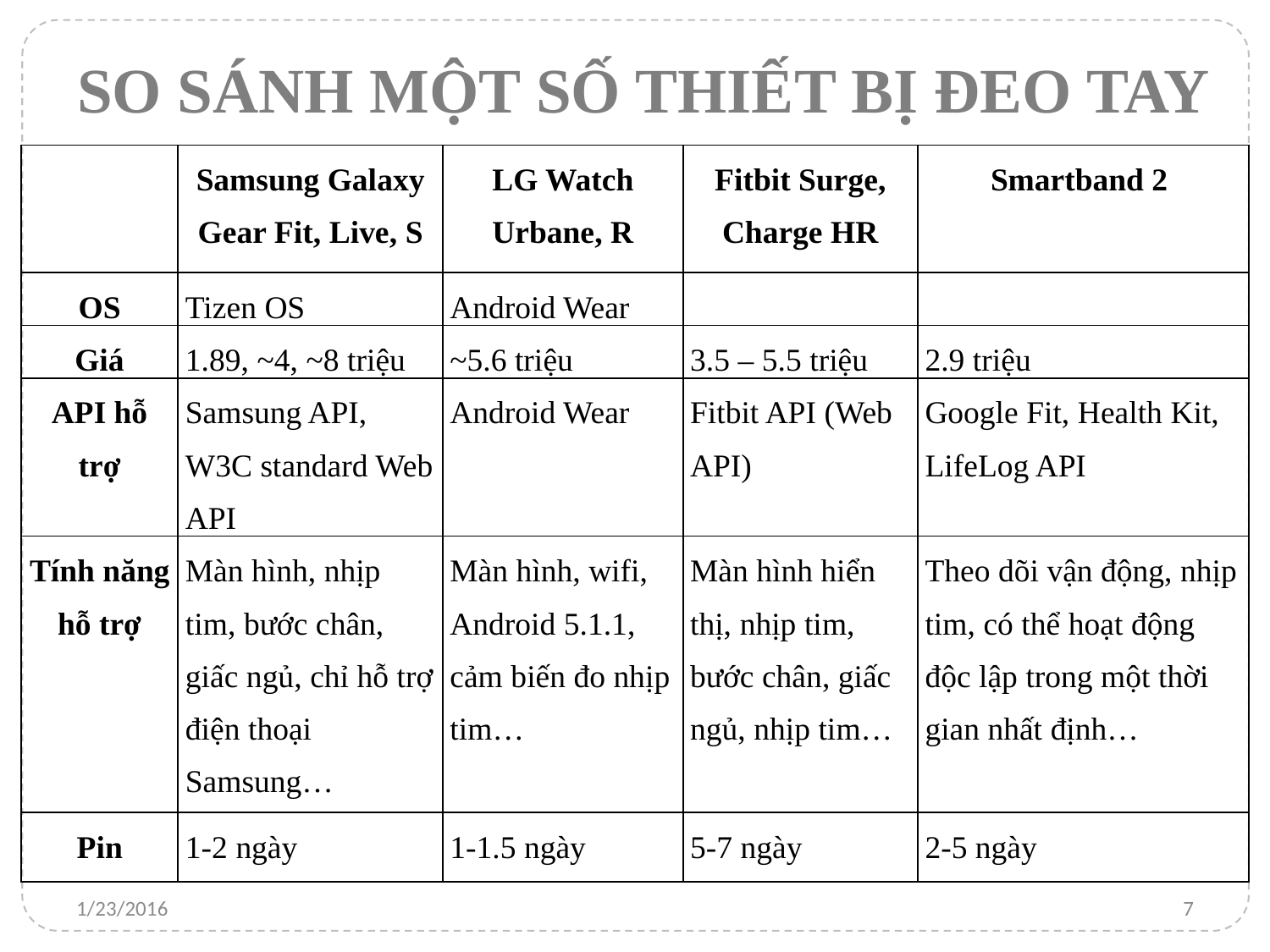

# SO SÁNH MỘT SỐ THIẾT BỊ ĐEO TAY
|  | Samsung Galaxy Gear Fit, Live, S | LG Watch Urbane, R | Fitbit Surge, Charge HR | Smartband 2 |
| --- | --- | --- | --- | --- |
| OS | Tizen OS | Android Wear |  |  |
| Giá | 1.89, ~4, ~8 triệu | ~5.6 triệu | 3.5 – 5.5 triệu | 2.9 triệu |
| API hỗ trợ | Samsung API, W3C standard Web API | Android Wear | Fitbit API (Web API) | Google Fit, Health Kit, LifeLog API |
| Tính năng hỗ trợ | Màn hình, nhịp tim, bước chân, giấc ngủ, chỉ hỗ trợ điện thoại Samsung… | Màn hình, wifi, Android 5.1.1, cảm biến đo nhịp tim… | Màn hình hiển thị, nhịp tim, bước chân, giấc ngủ, nhịp tim… | Theo dõi vận động, nhịp tim, có thể hoạt động độc lập trong một thời gian nhất định… |
| Pin | 1-2 ngày | 1-1.5 ngày | 5-7 ngày | 2-5 ngày |
1/23/2016
7